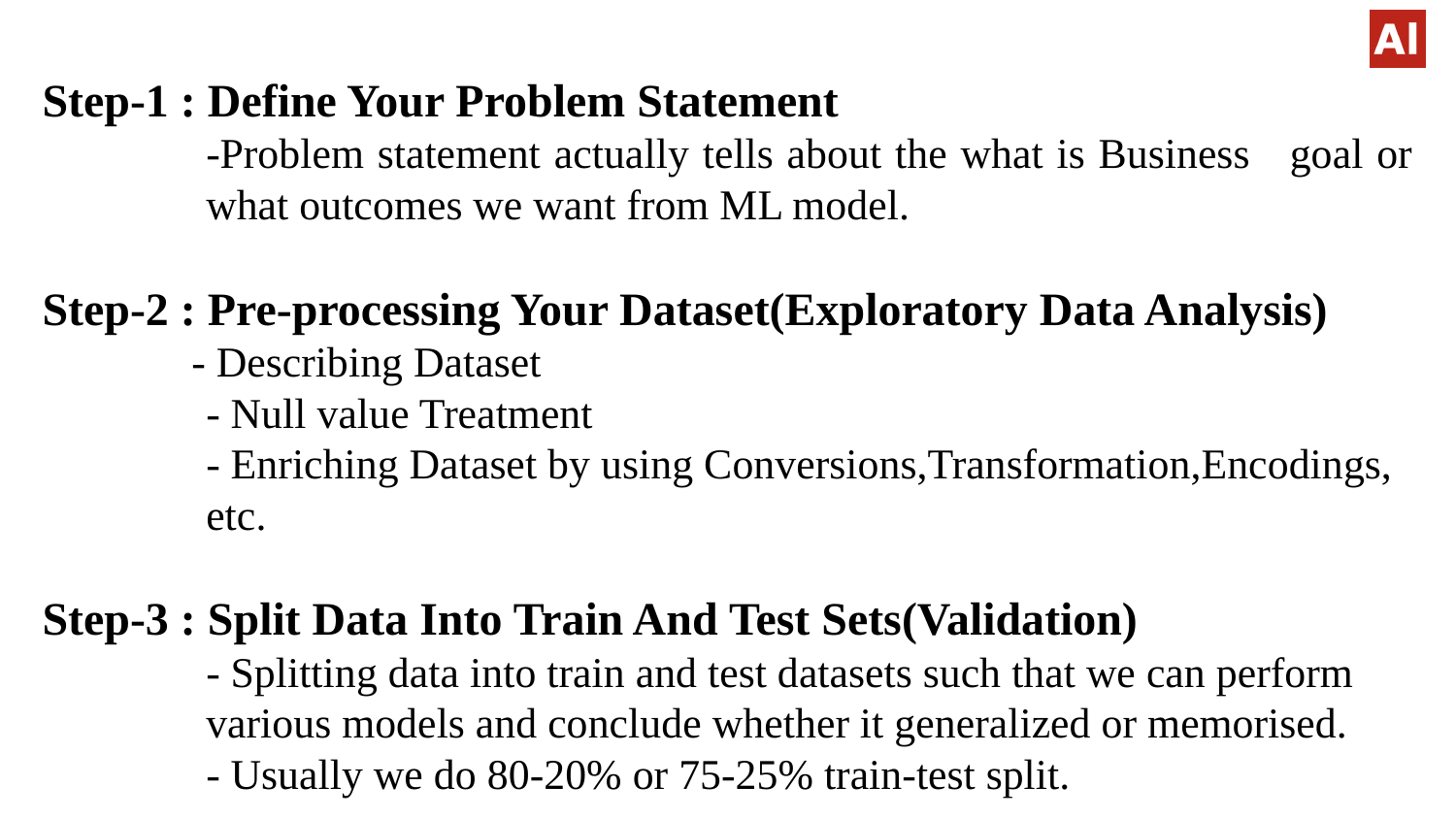

Step-1 : Define Your Problem Statement
-Problem statement actually tells about the what is Business   goal or what outcomes we want from ML model.

Step-2 : Pre-processing Your Dataset(Exploratory Data Analysis)
              - Describing Dataset
- Null value Treatment
- Enriching Dataset by using Conversions,Transformation,Encodings, etc.

Step-3 : Split Data Into Train And Test Sets(Validation)
- Splitting data into train and test datasets such that we can perform various models and conclude whether it generalized or memorised.
- Usually we do 80-20% or 75-25% train-test split.